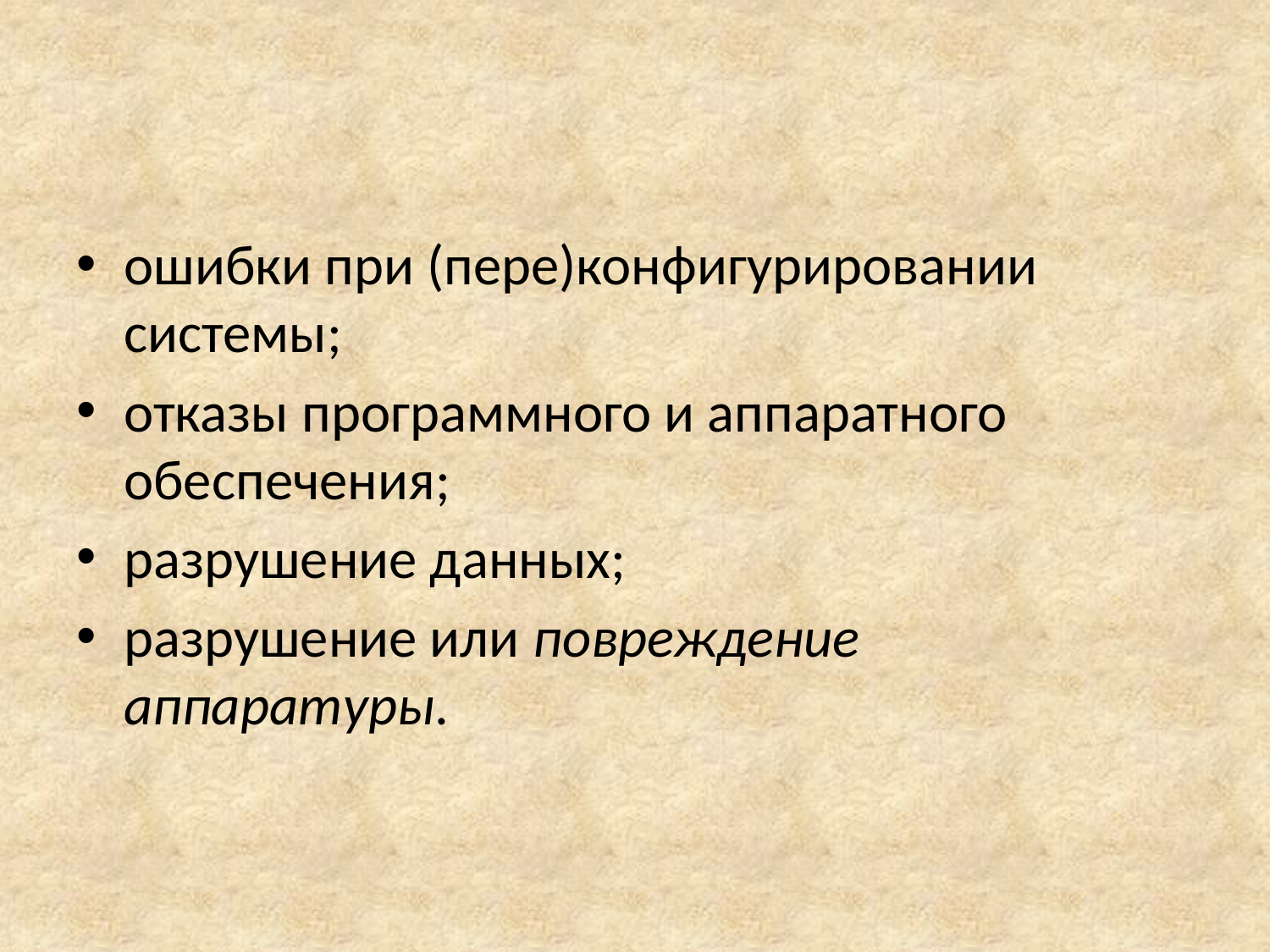

ошибки при (пере)конфигурировании системы;
отказы программного и аппаратного обеспечения;
разрушение данных;
разрушение или повреждение аппаратуры.